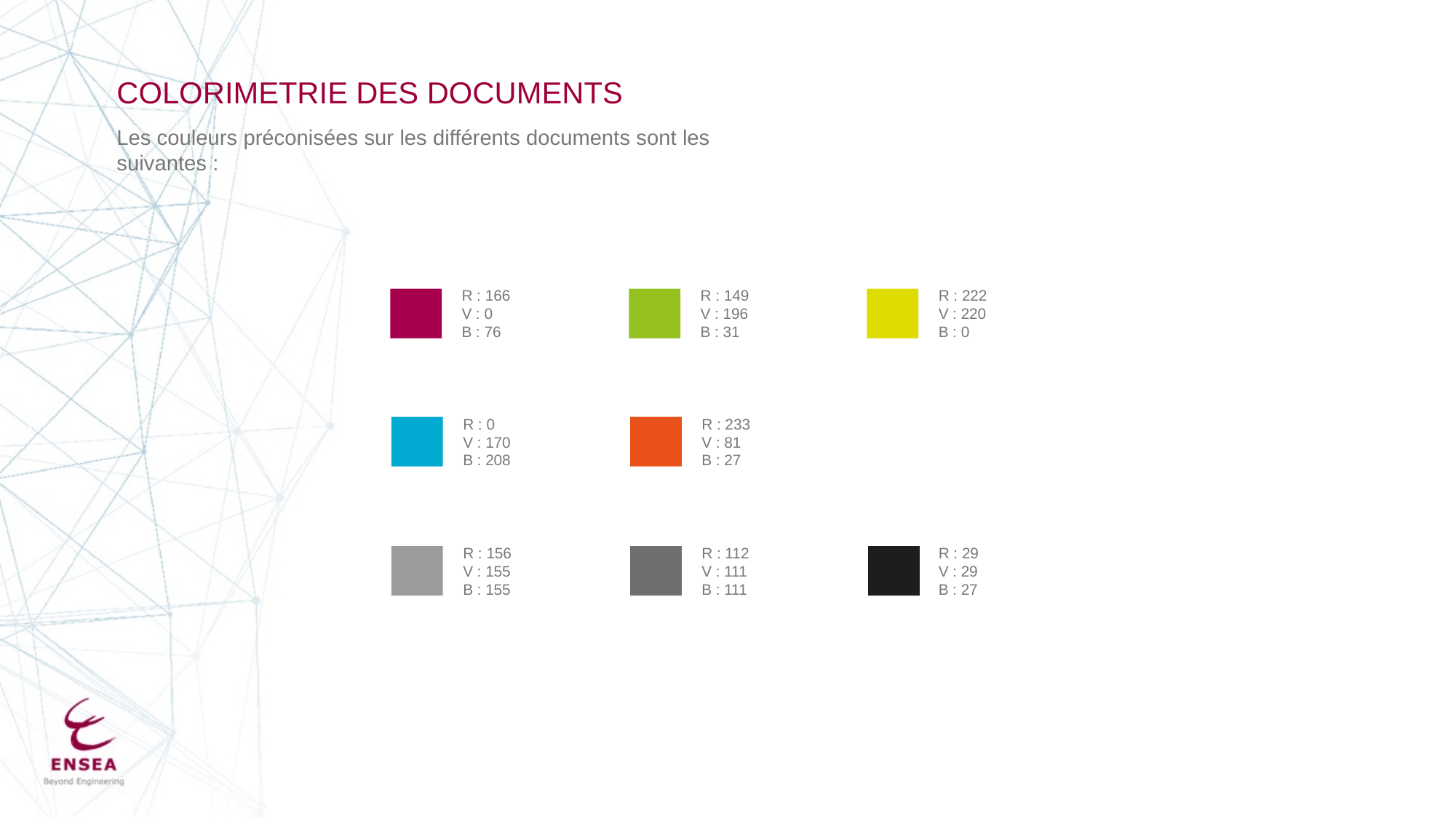

COLORIMETRIE DES DOCUMENTS
Les couleurs préconisées sur les différents documents sont les suivantes :
R : 166
V : 0
B : 76
R : 149
V : 196
B : 31
R : 222
V : 220
B : 0

R : 0
V : 170
B : 208
R : 233
V : 81
B : 27

R : 156
V : 155
B : 155
R : 112
V : 111
B : 111
R : 29
V : 29
B : 27